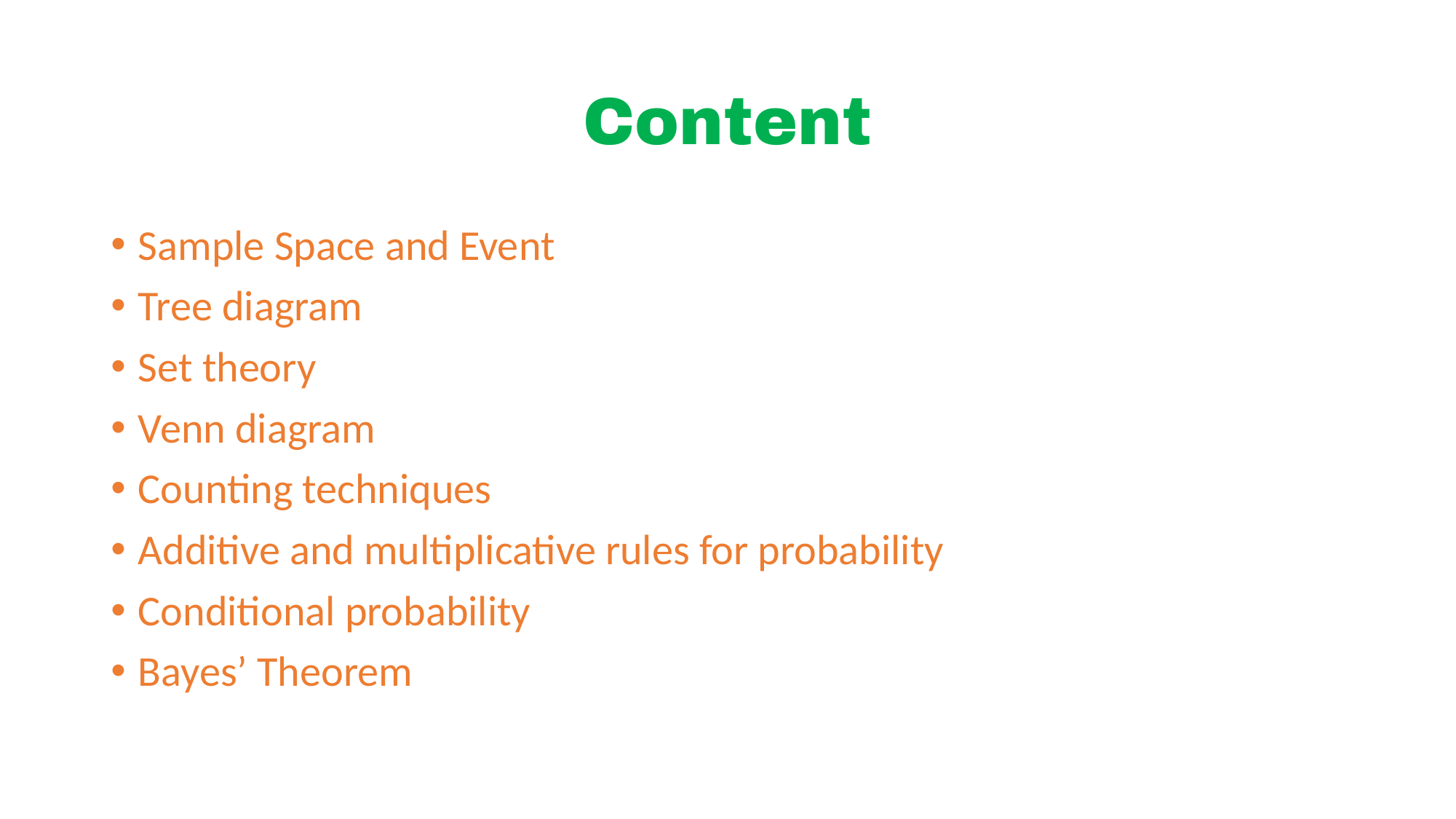

# Content
Sample Space and Event
Tree diagram
Set theory
Venn diagram
Counting techniques
Additive and multiplicative rules for probability
Conditional probability
Bayes’ Theorem